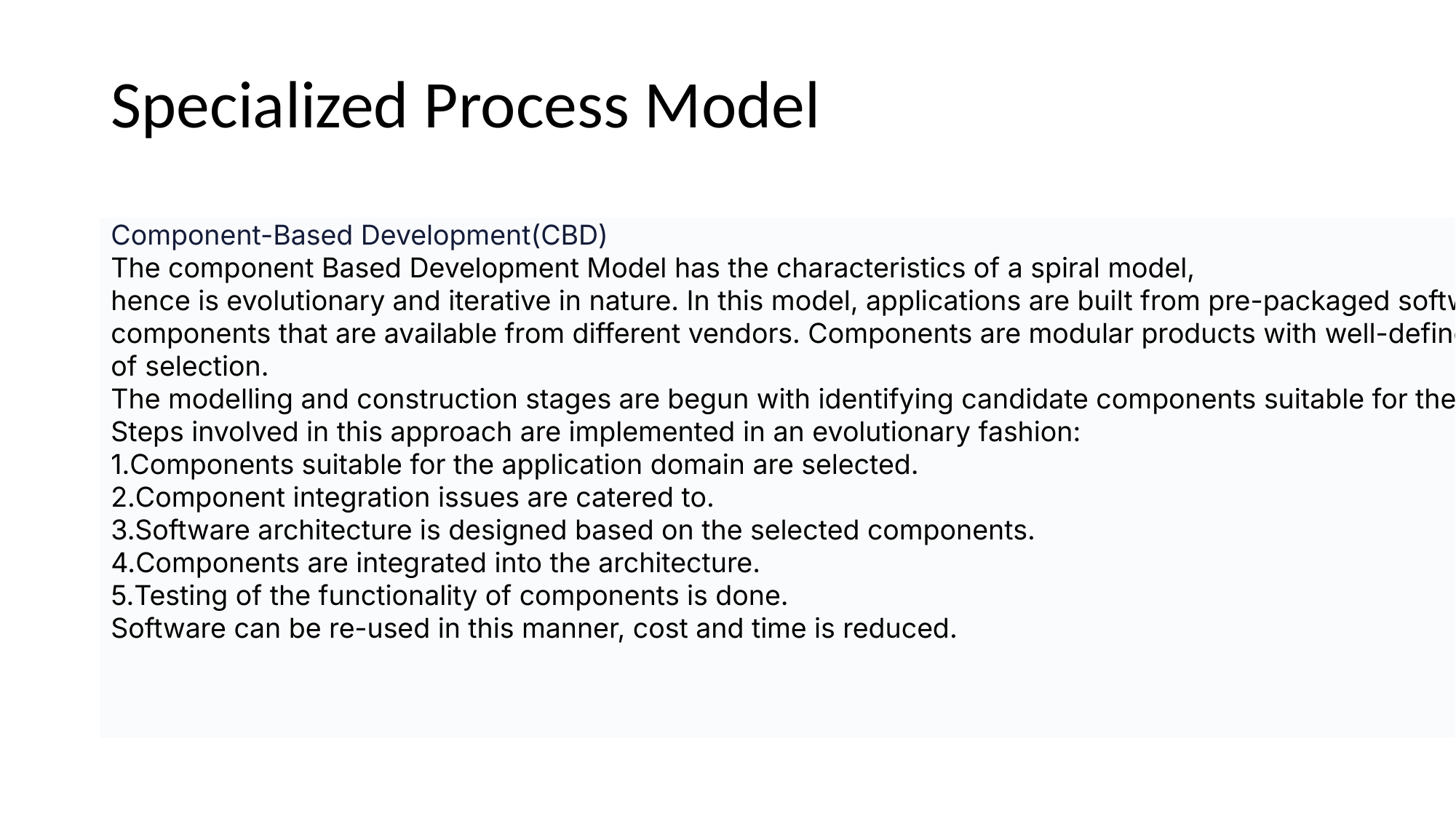

# Specialized Process Model
Component-Based Development(CBD)
The component Based Development Model has the characteristics of a spiral model,
hence is evolutionary and iterative in nature. In this model, applications are built from pre-packaged software
components that are available from different vendors. Components are modular products with well-defined functions that can be incorporated into the project of selection.
The modelling and construction stages are begun with identifying candidate components suitable for the project.
Steps involved in this approach are implemented in an evolutionary fashion:
Components suitable for the application domain are selected.
Component integration issues are catered to.
Software architecture is designed based on the selected components.
Components are integrated into the architecture.
Testing of the functionality of components is done.
Software can be re-used in this manner, cost and time is reduced.